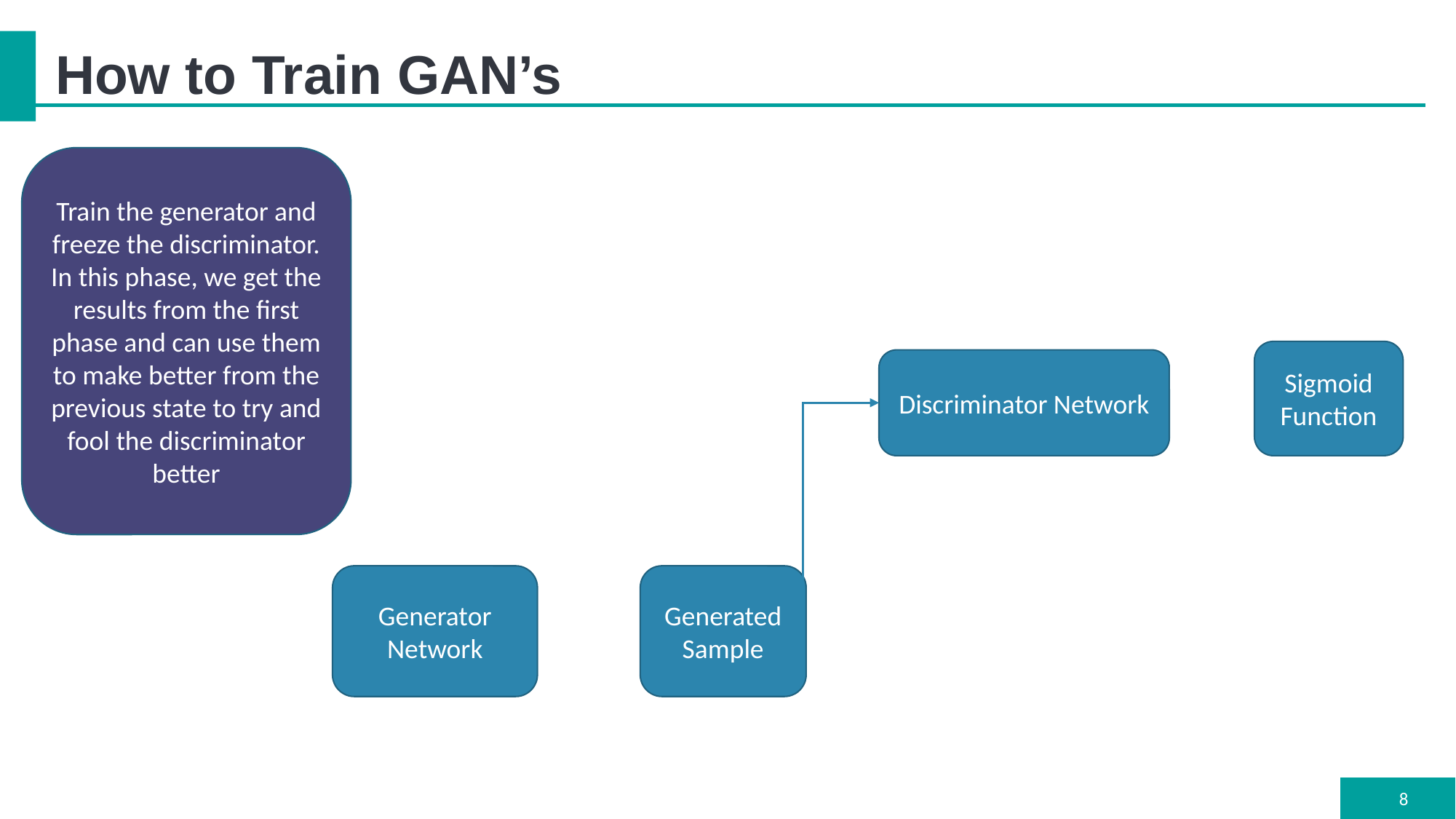

# How to Train GAN’s
Train the generator and freeze the discriminator. In this phase, we get the results from the first phase and can use them to make better from the previous state to try and fool the discriminator better
Sigmoid Function
Discriminator Network
Generator Network
Generated Sample
8